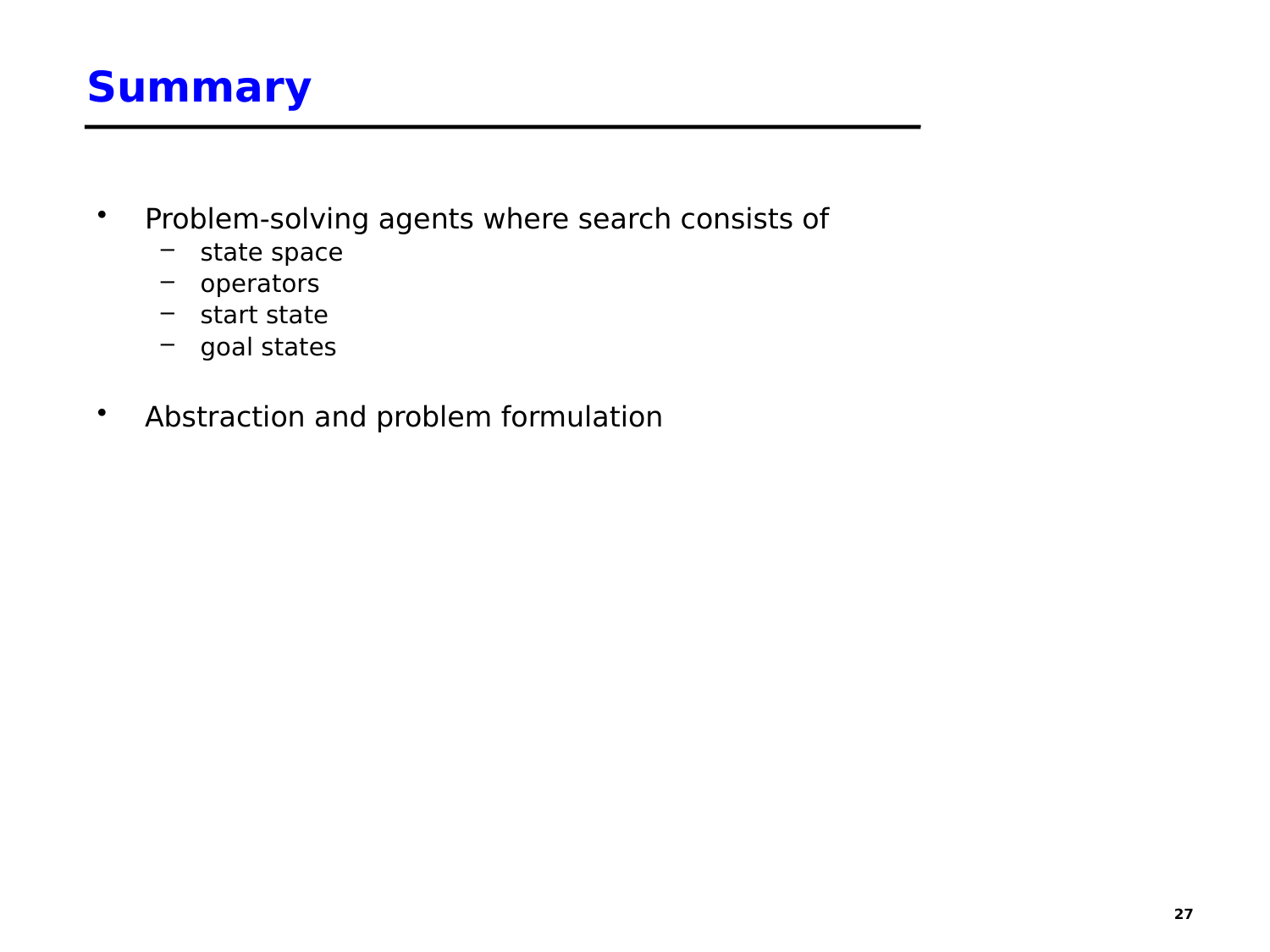

# Summary

Problem-solving agents where search consists of
state space
operators
start state
goal states

Abstraction and problem formulation